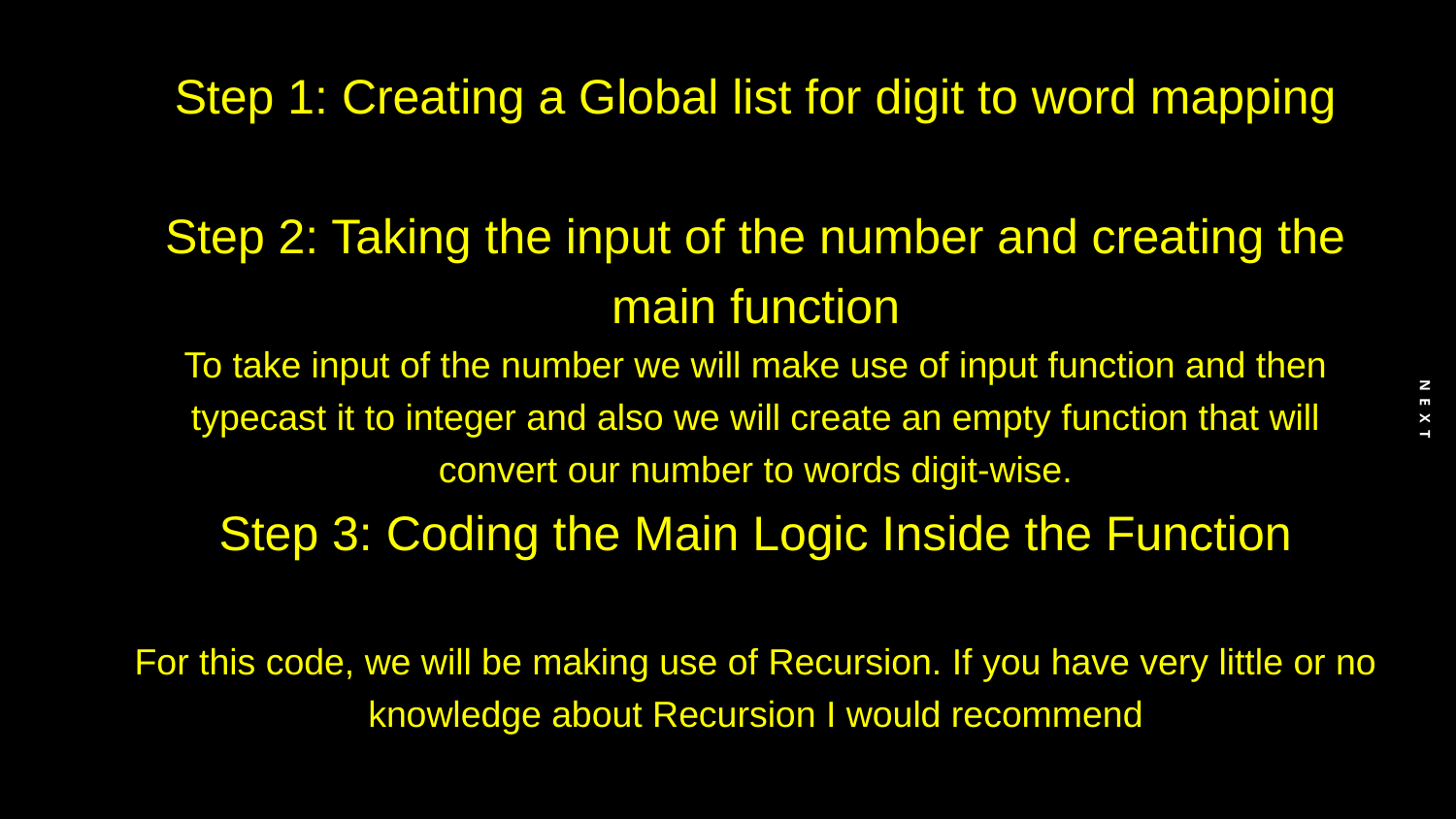

Step 1: Creating a Global list for digit to word mapping

Step 2: Taking the input of the number and creating the main function
To take input of the number we will make use of input function and then typecast it to integer and also we will create an empty function that will convert our number to words digit-wise.
Step 3: Coding the Main Logic Inside the Function

For this code, we will be making use of Recursion. If you have very little or no knowledge about Recursion I would recommend

N  E  X  T